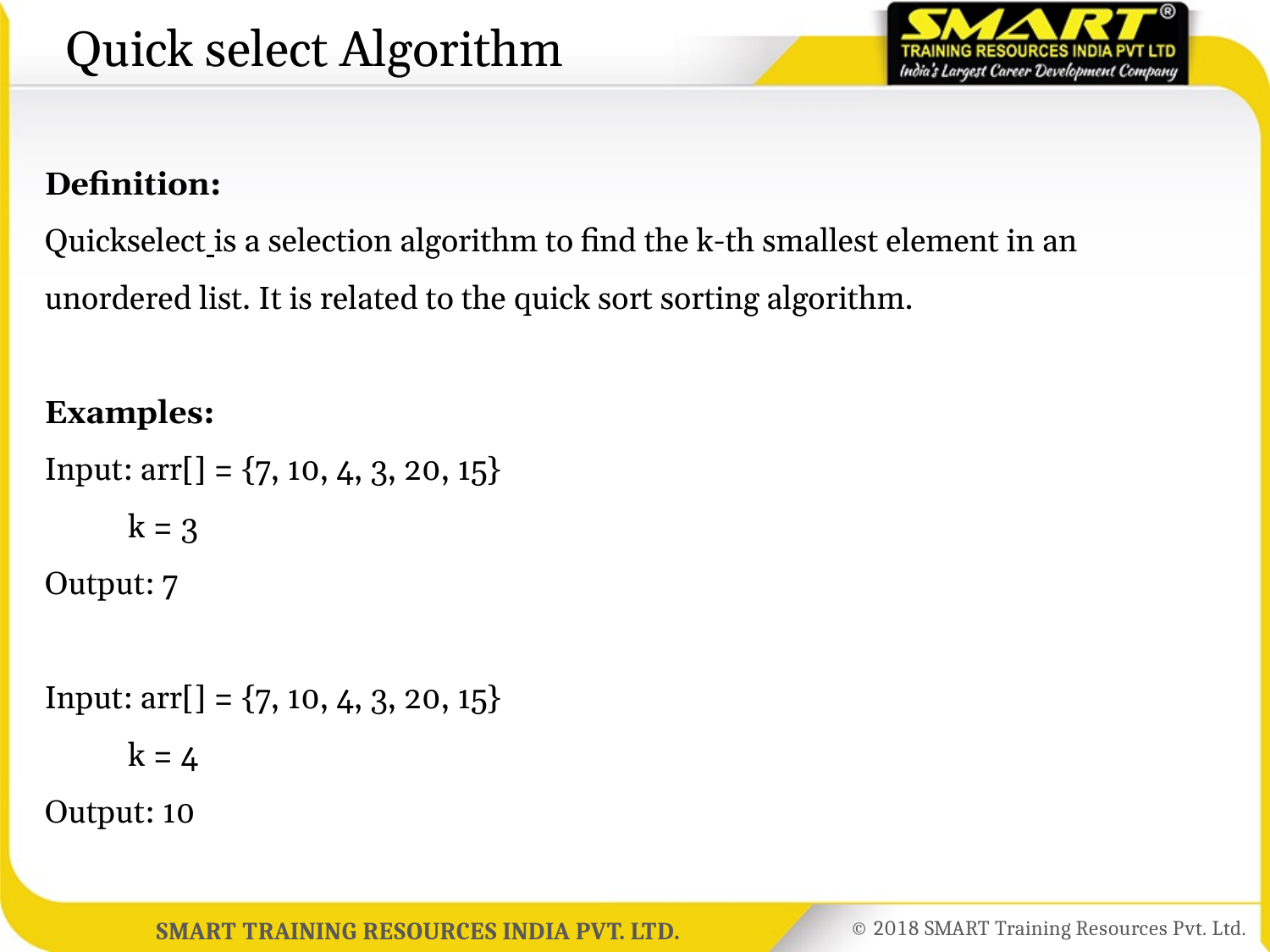

# Quick select Algorithm
Definition:
Quickselect is a selection algorithm to find the k-th smallest element in an unordered list. It is related to the quick sort sorting algorithm.

Examples:
Input: arr[] = {7, 10, 4, 3, 20, 15}
           k = 3
Output: 7

Input: arr[] = {7, 10, 4, 3, 20, 15}
           k = 4
Output: 10